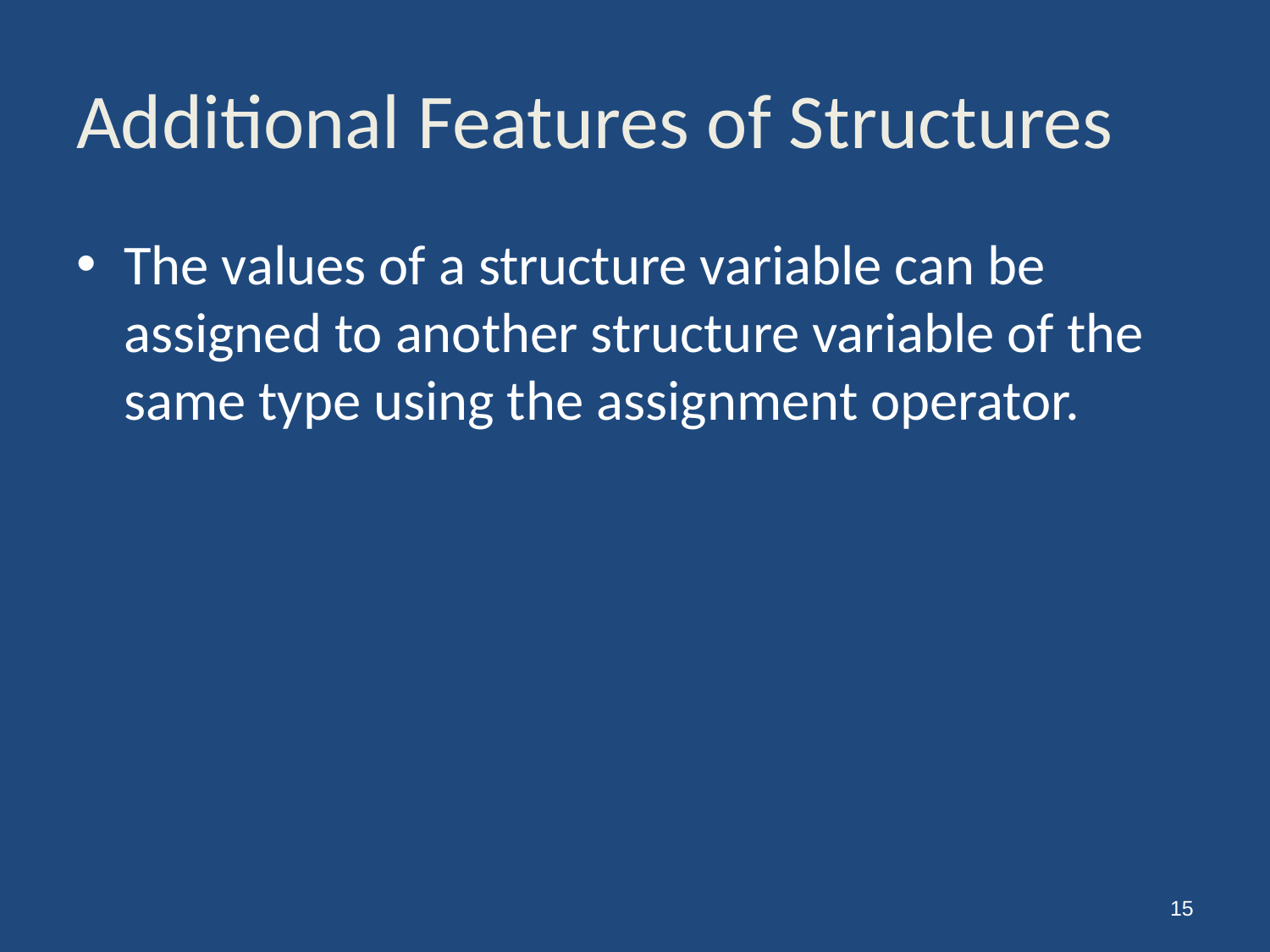

# Additional Features of Structures
The values of a structure variable can be assigned to another structure variable of the same type using the assignment operator.

15